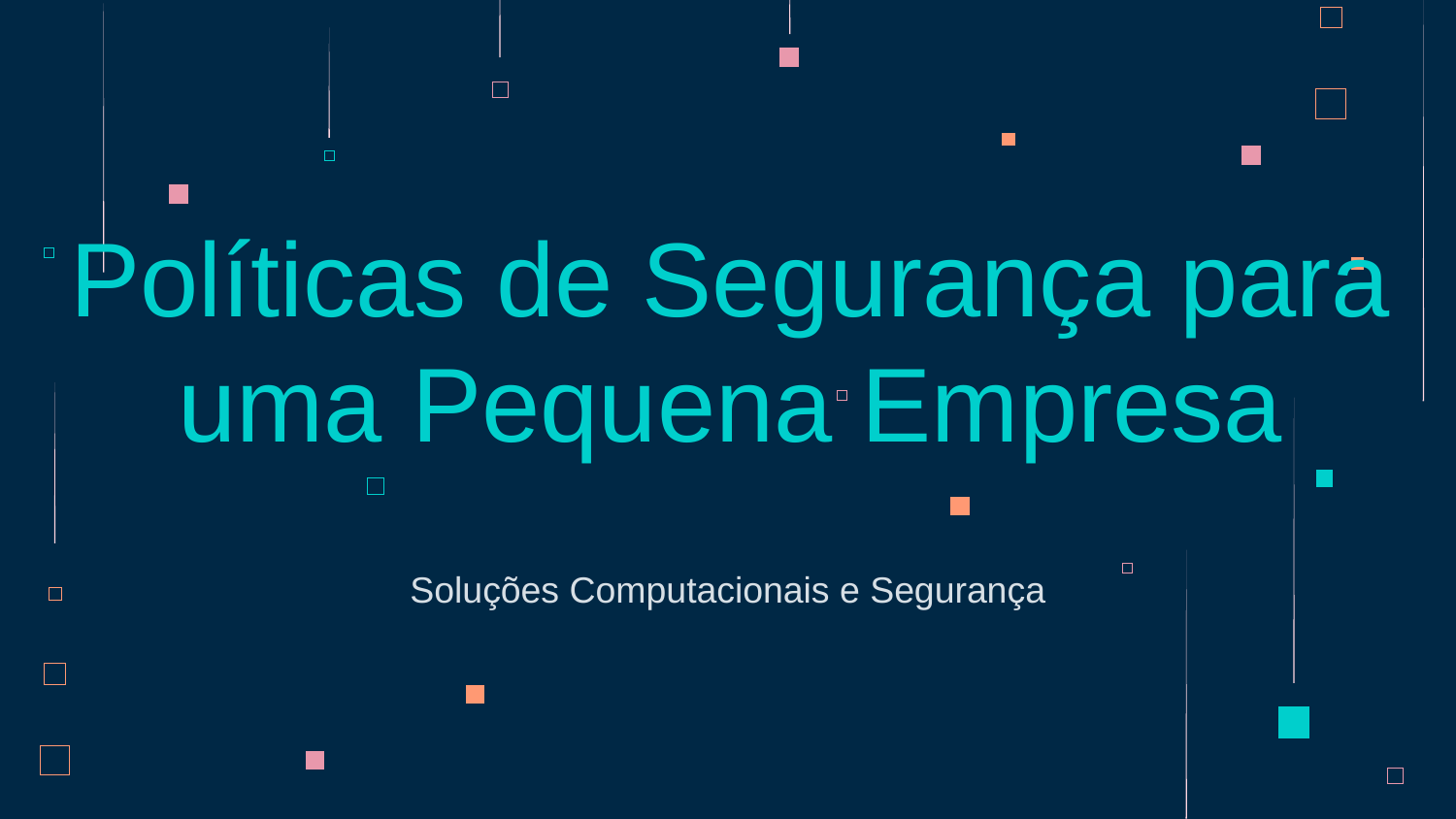

# Políticas de Segurança para uma Pequena Empresa

Soluções Computacionais e Segurança